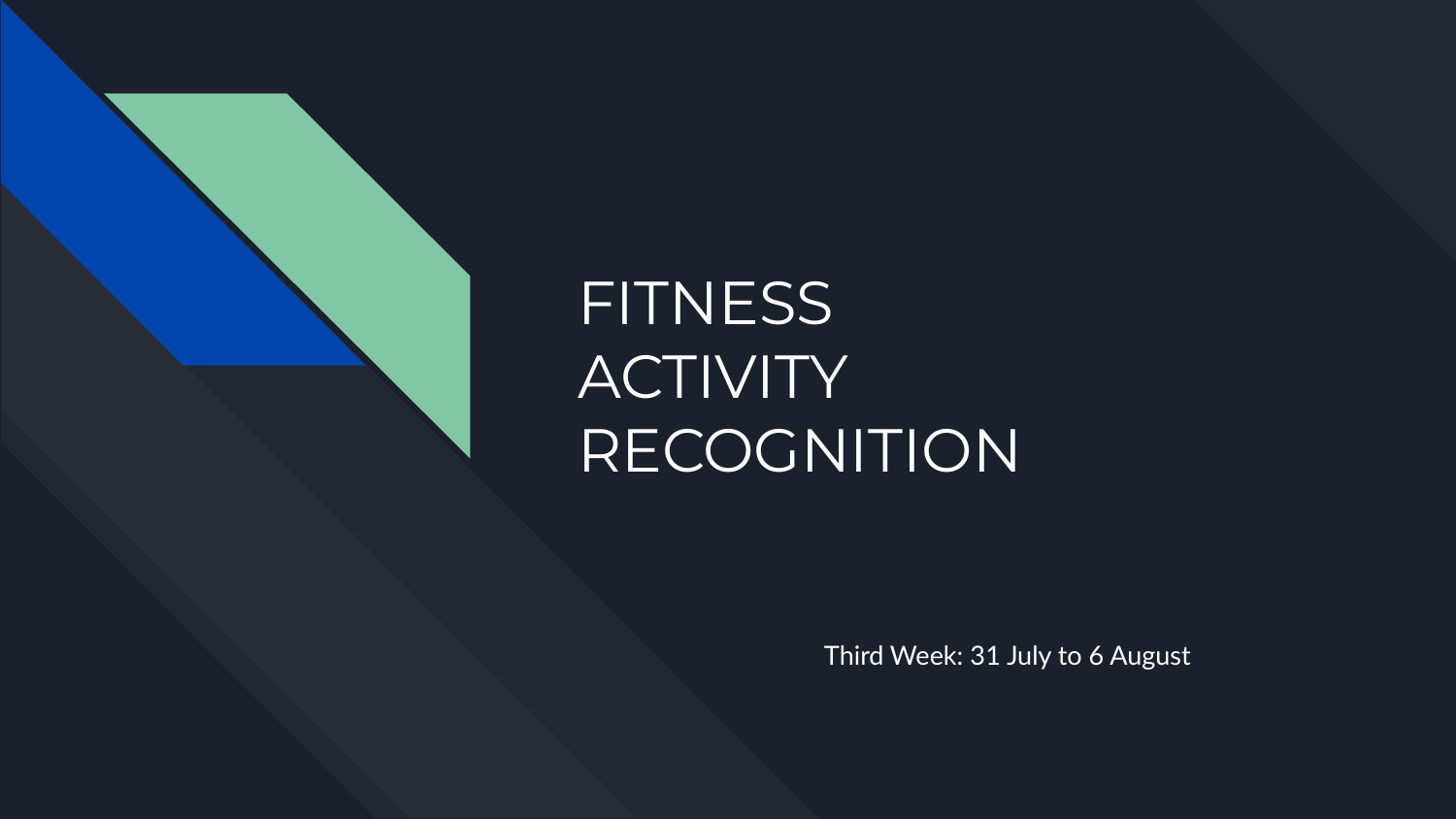

# FITNESS
ACTIVITY
RECOGNITION
Third Week: 31 July to 6 August